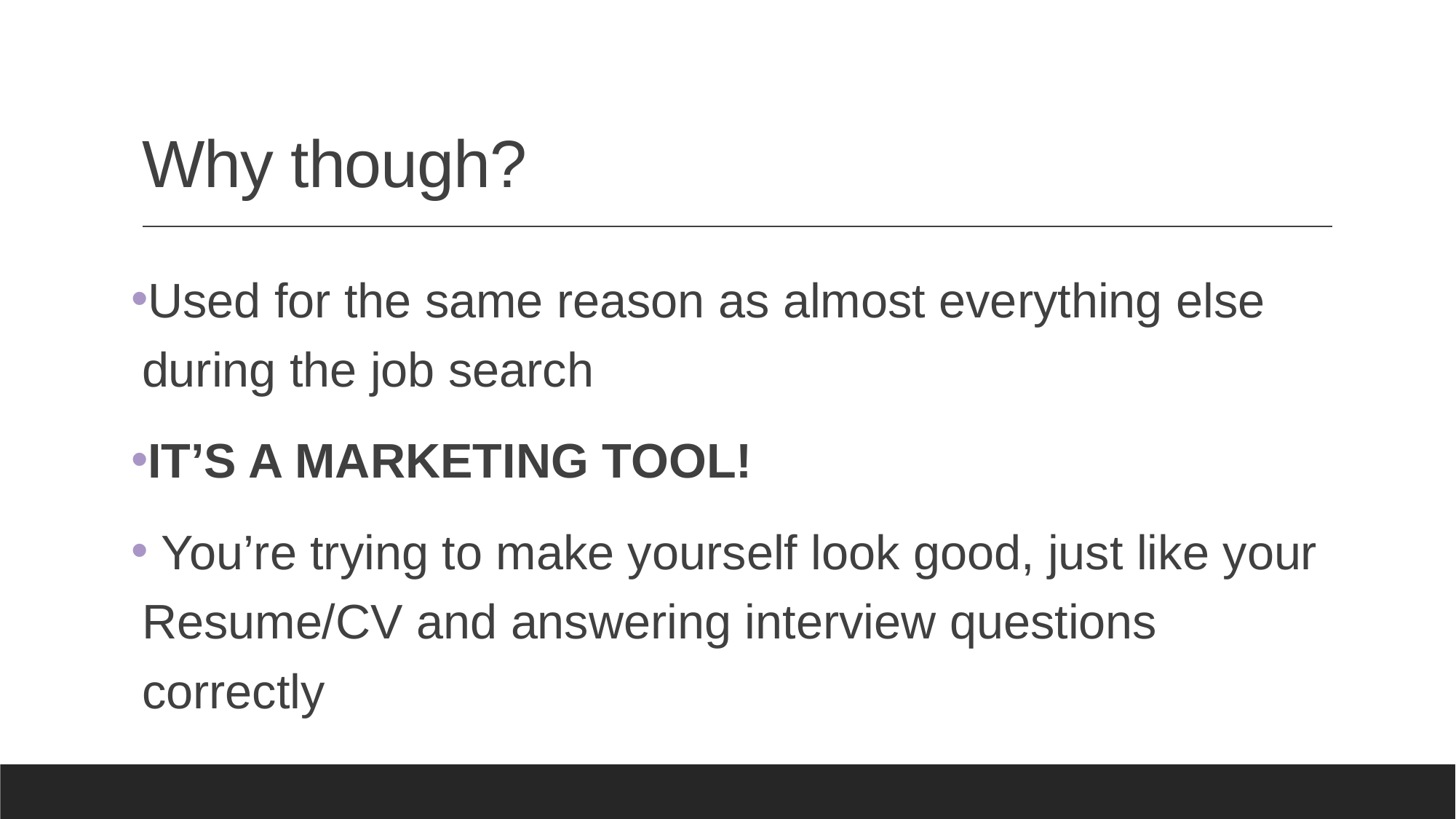

# Why though?
Used for the same reason as almost everything else during the job search
IT’S A MARKETING TOOL!
 You’re trying to make yourself look good, just like your Resume/CV and answering interview questions correctly